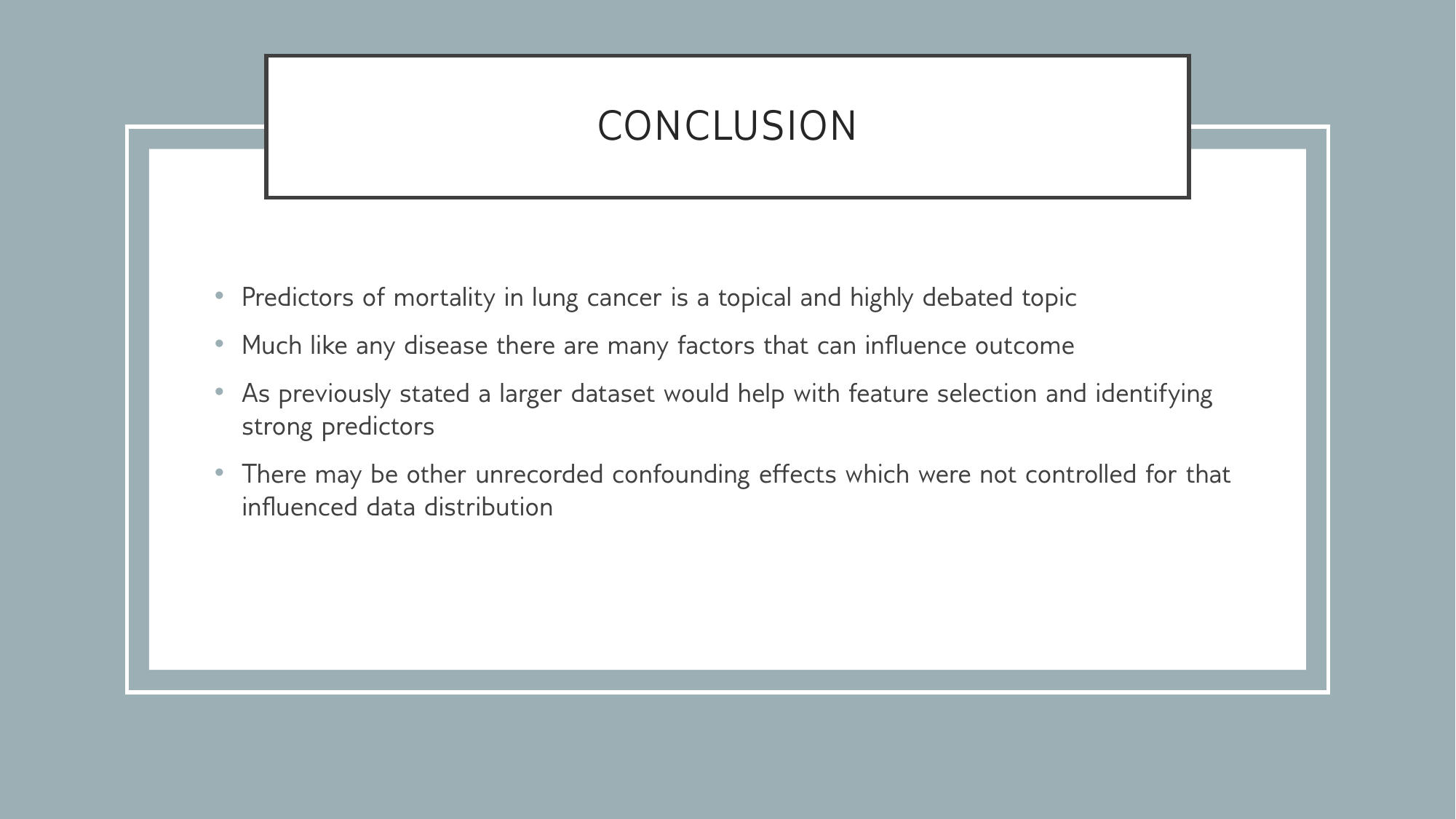

# Conclusion

Predictors of mortality in lung cancer is a topical and highly debated topic
Much like any disease there are many factors that can influence outcome
As previously stated a larger dataset would help with feature selection and identifying strong predictors
There may be other unrecorded confounding effects which were not controlled for that influenced data distribution